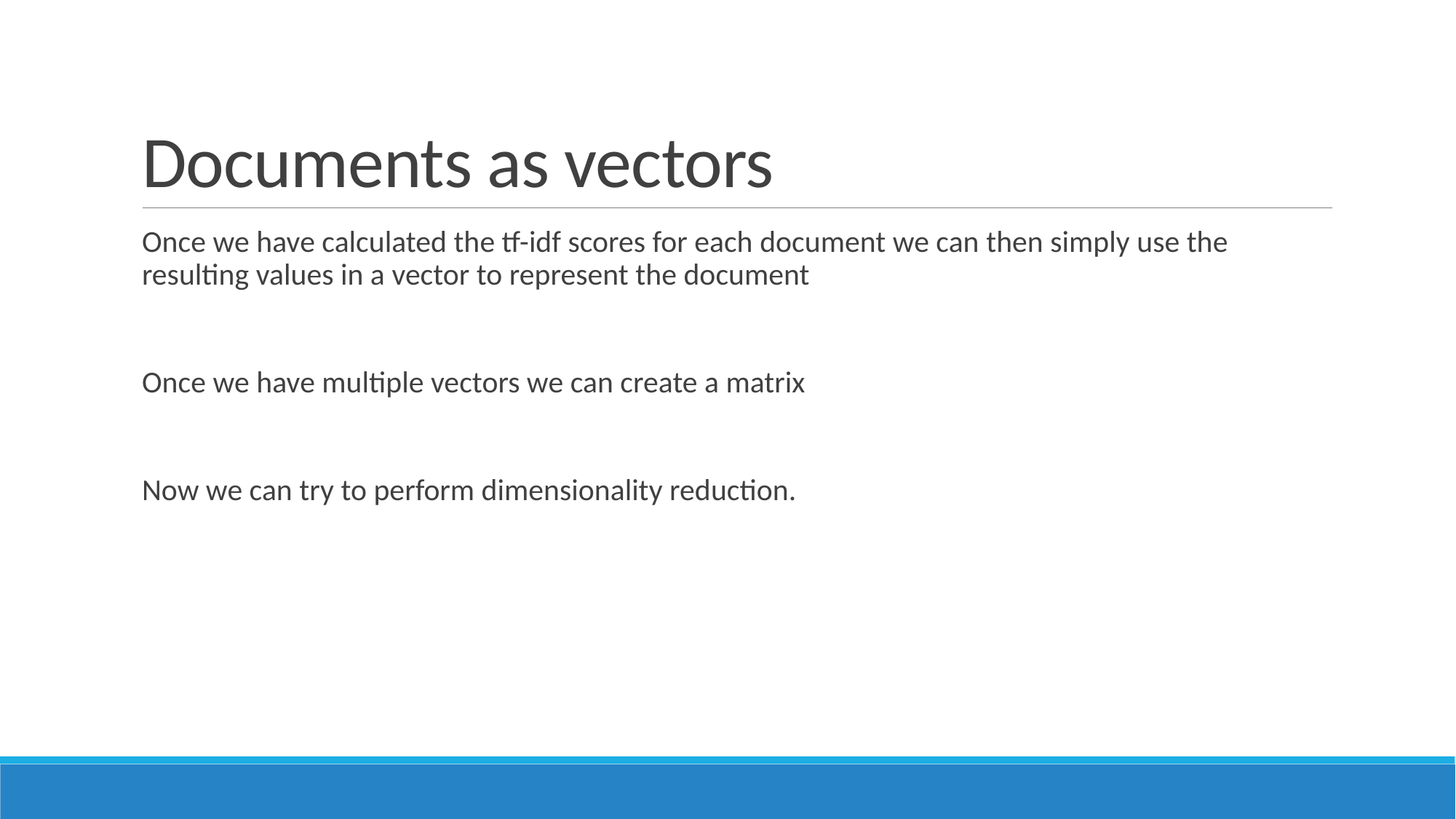

# Documents as vectors
Once we have calculated the tf-idf scores for each document we can then simply use the resulting values in a vector to represent the document

Once we have multiple vectors we can create a matrix

Now we can try to perform dimensionality reduction.